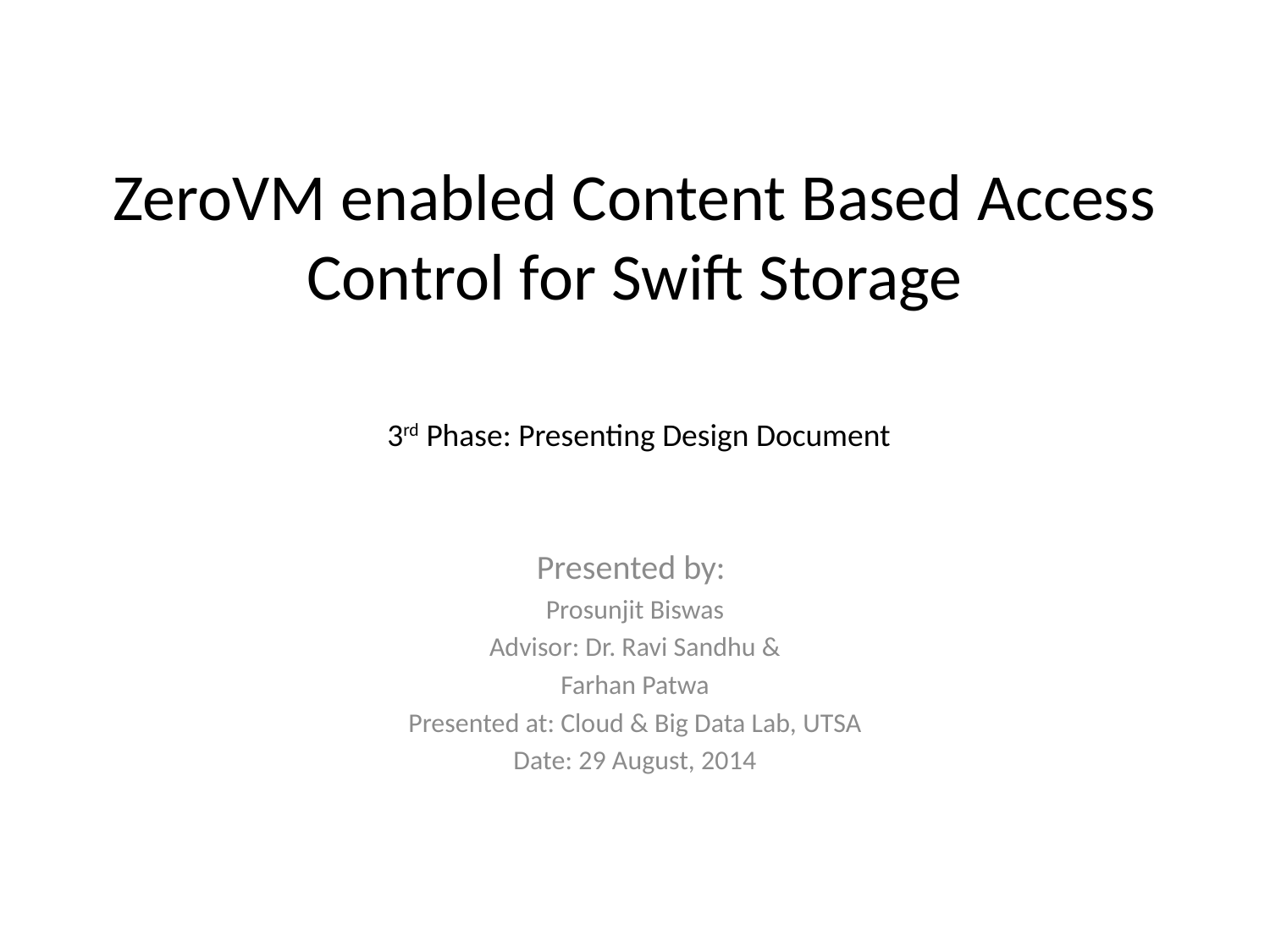

# ZeroVM enabled Content Based Access Control for Swift Storage
3rd Phase: Presenting Design Document
Presented by:
Prosunjit Biswas
Advisor: Dr. Ravi Sandhu &
Farhan Patwa
Presented at: Cloud & Big Data Lab, UTSA
Date: 29 August, 2014